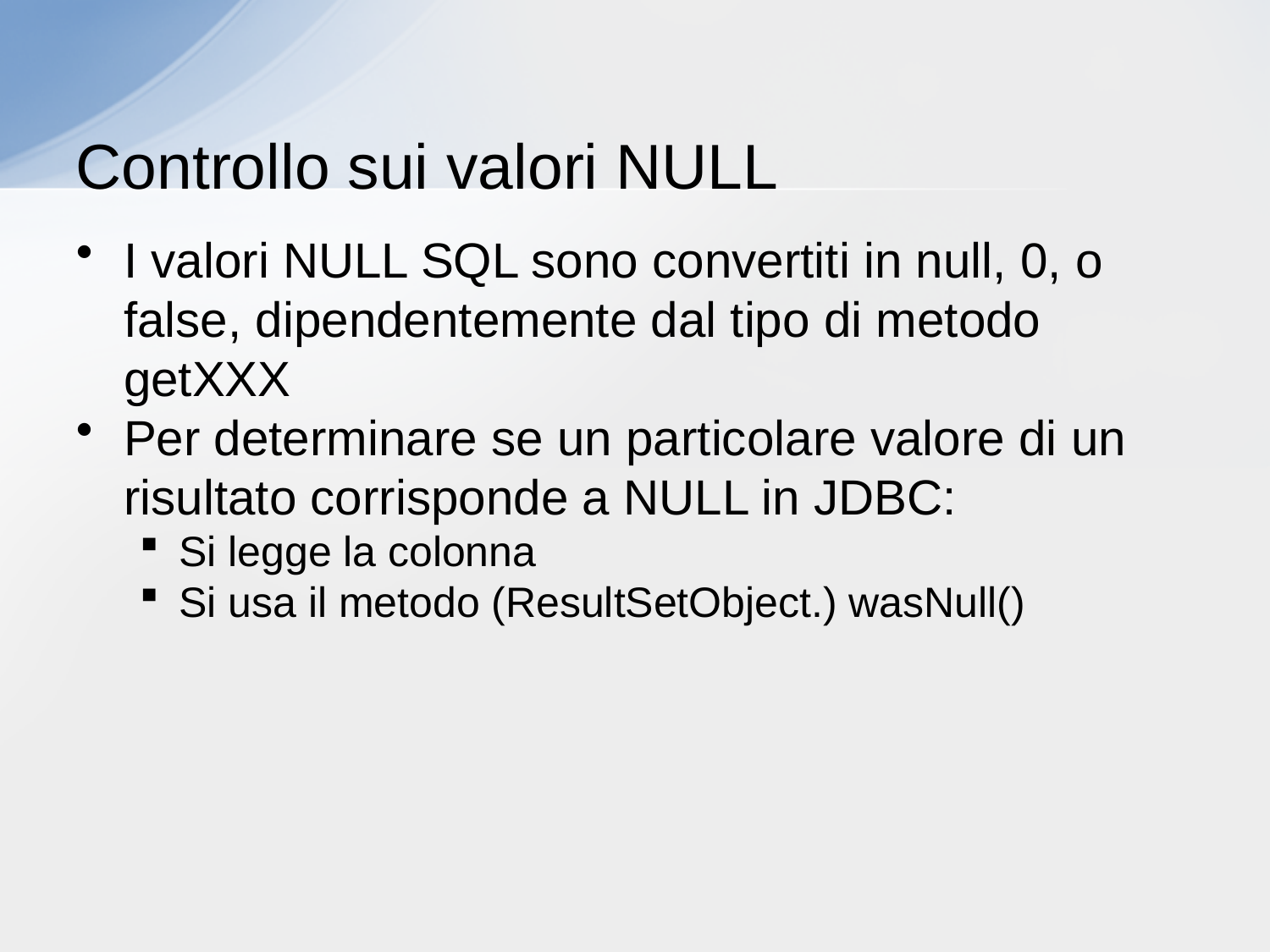

# Controllo sui valori NULL
I valori NULL SQL sono convertiti in null, 0, o false, dipendentemente dal tipo di metodo getXXX
Per determinare se un particolare valore di un risultato corrisponde a NULL in JDBC:
Si legge la colonna
Si usa il metodo (ResultSetObject.) wasNull()